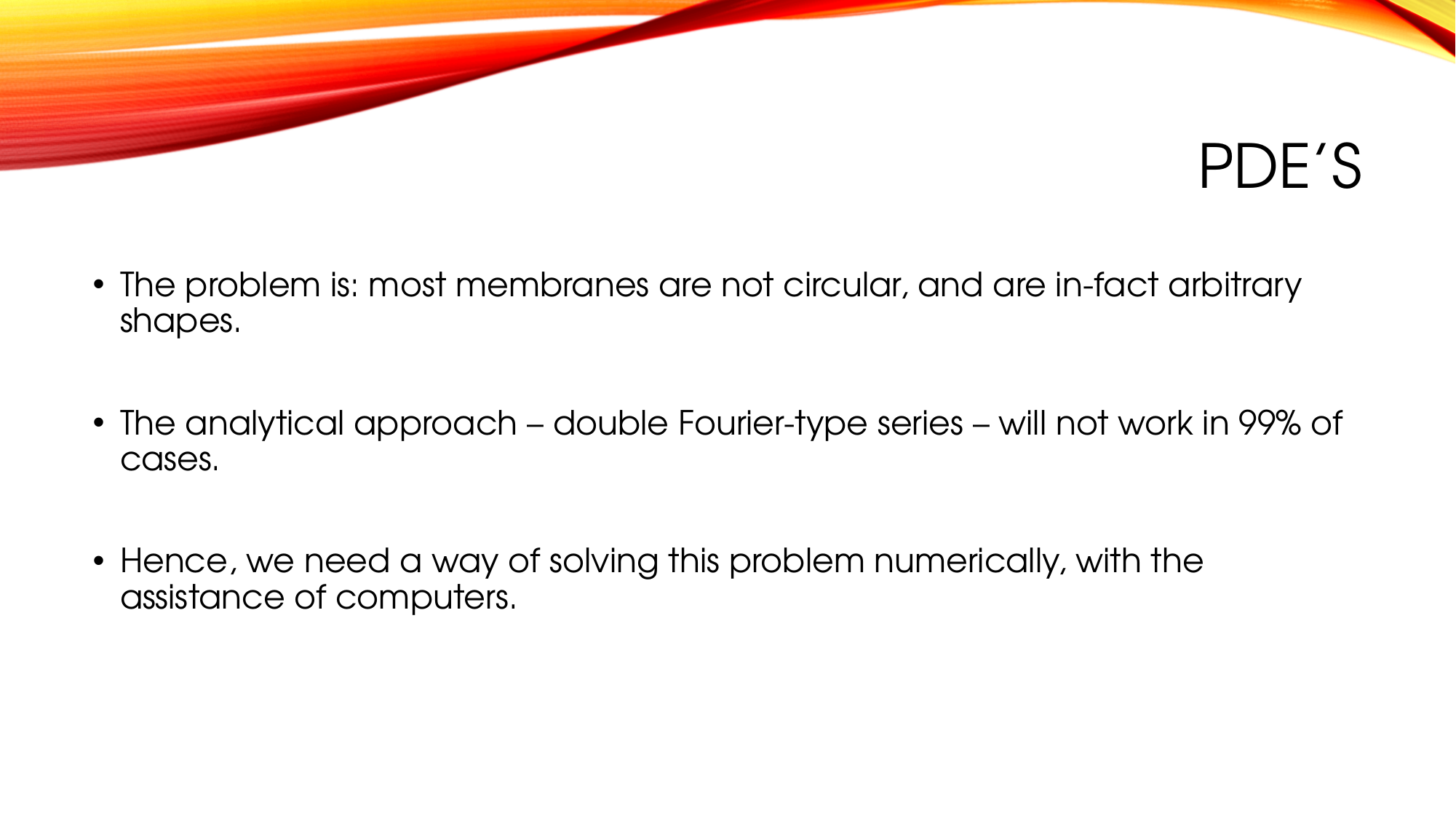

# PDE’s
The problem is: most membranes are not circular, and are in-fact arbitrary shapes.

The analytical approach – double Fourier-type series – will not work in 99% of cases.

Hence, we need a way of solving this problem numerically, with the assistance of computers.